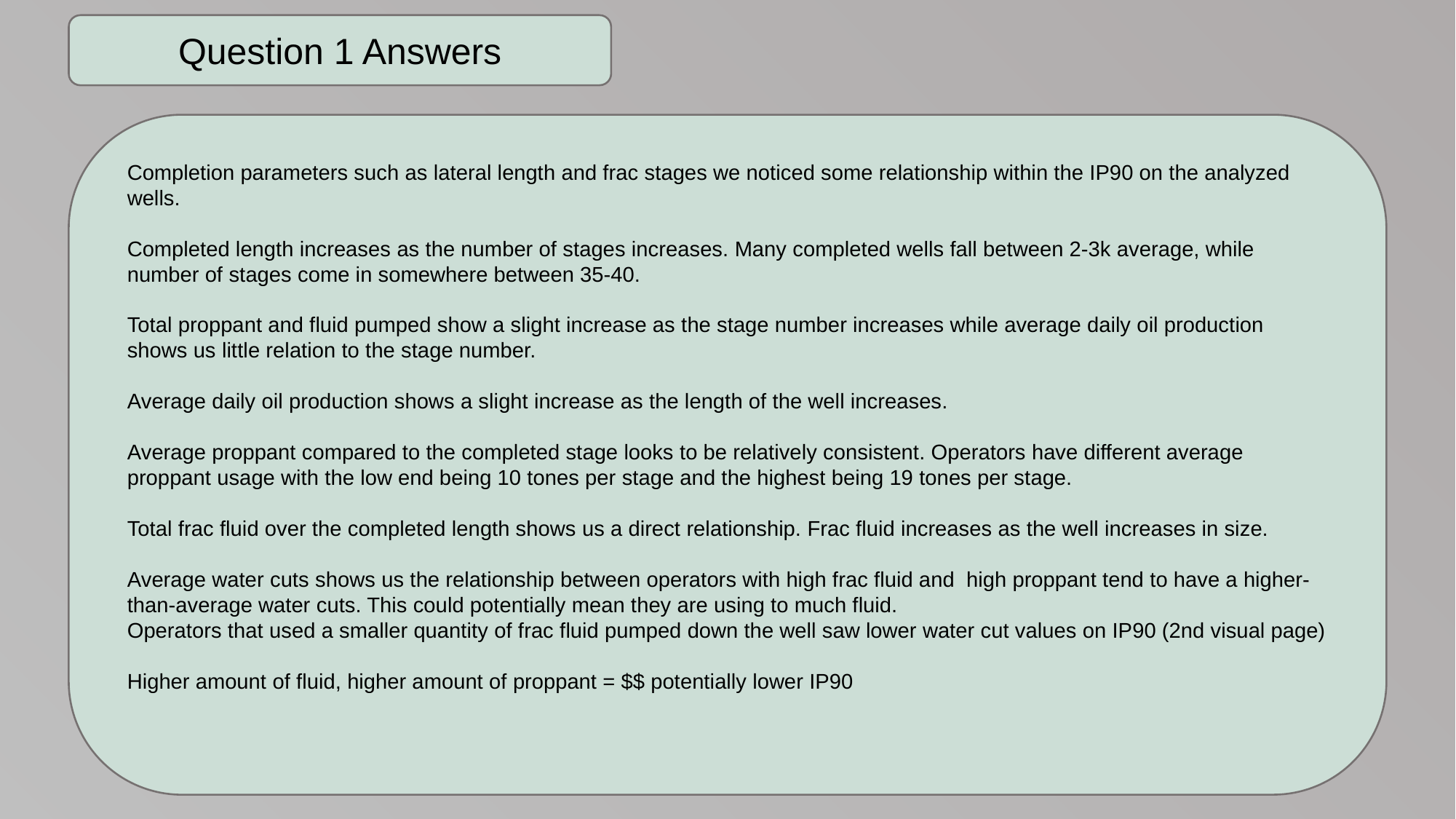

Question 1 Answers

Completion parameters such as lateral length and frac stages we noticed some relationship within the IP90 on the analyzed wells.

Completed length increases as the number of stages increases. Many completed wells fall between 2-3k average, while number of stages come in somewhere between 35-40.

Total proppant and fluid pumped show a slight increase as the stage number increases while average daily oil production shows us little relation to the stage number.

Average daily oil production shows a slight increase as the length of the well increases.

Average proppant compared to the completed stage looks to be relatively consistent. Operators have different average proppant usage with the low end being 10 tones per stage and the highest being 19 tones per stage.

Total frac fluid over the completed length shows us a direct relationship. Frac fluid increases as the well increases in size.

Average water cuts shows us the relationship between operators with high frac fluid and  high proppant tend to have a higher-than-average water cuts. This could potentially mean they are using to much fluid.
Operators that used a smaller quantity of frac fluid pumped down the well saw lower water cut values on IP90 (2nd visual page)

Higher amount of fluid, higher amount of proppant = $$ potentially lower IP90